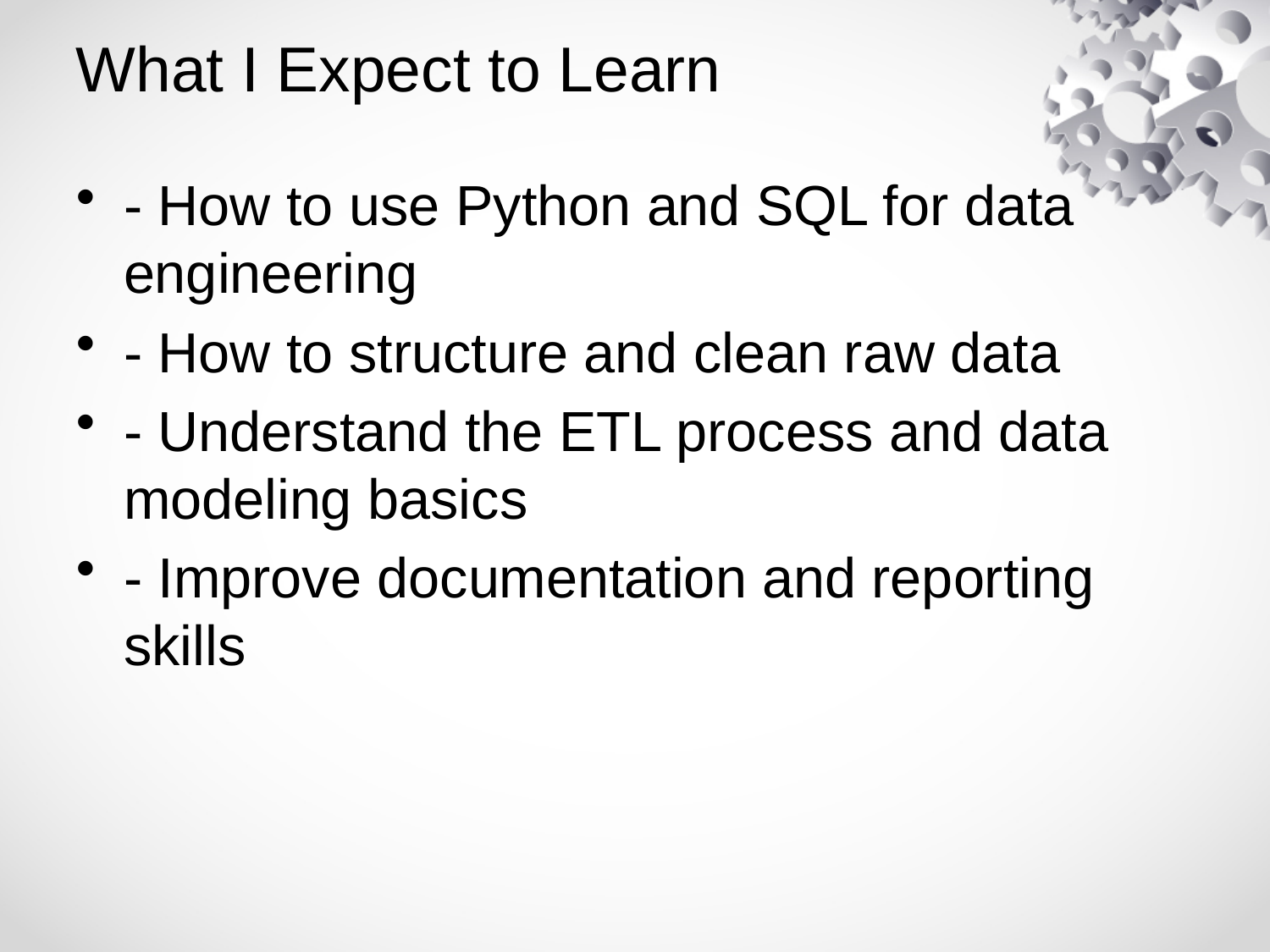

# What I Expect to Learn
- How to use Python and SQL for data engineering
- How to structure and clean raw data
- Understand the ETL process and data modeling basics
- Improve documentation and reporting skills